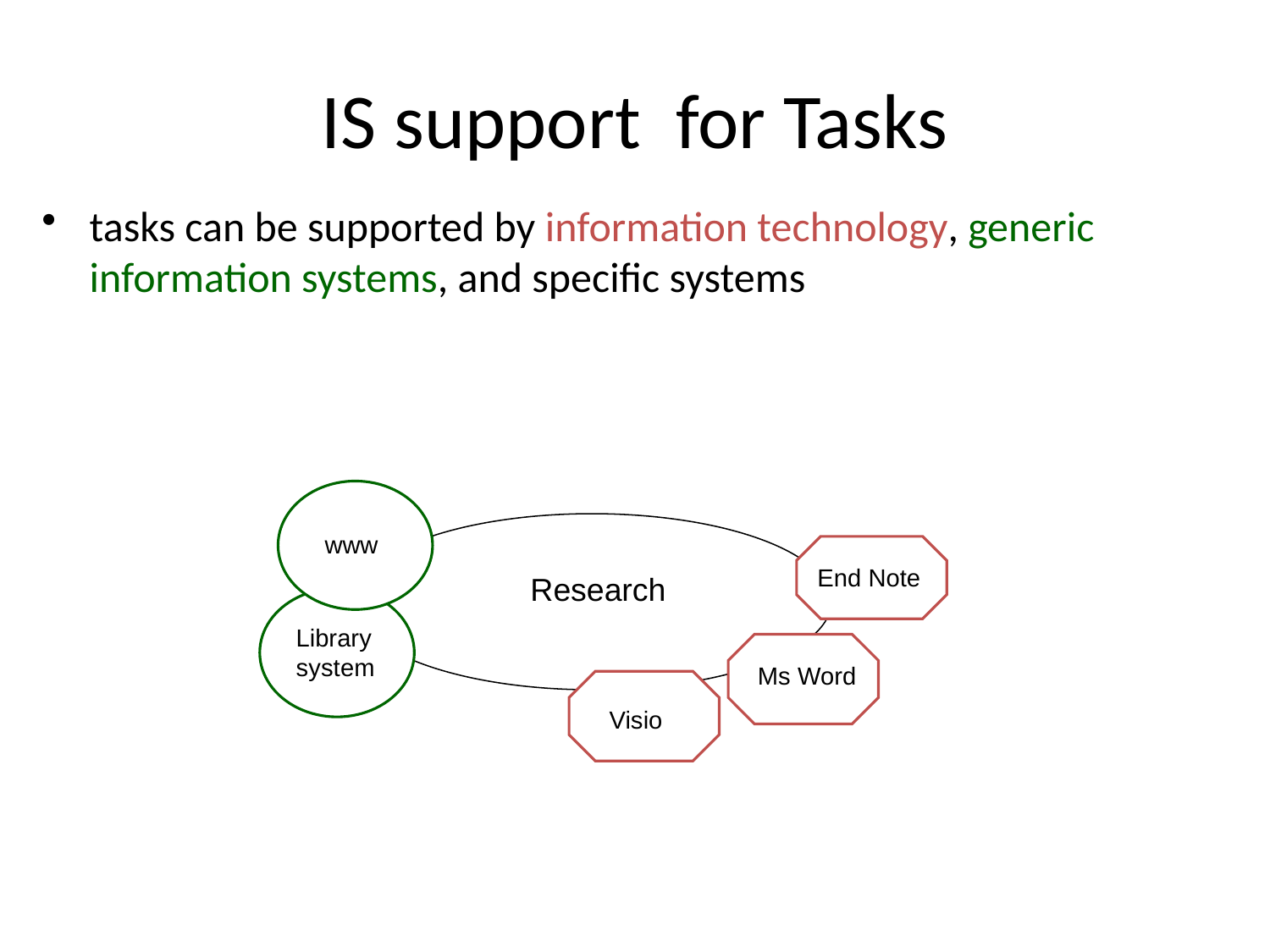

# IS support  for Tasks
tasks can be supported by information technology, generic information systems, and specific systems

www

End Note
Research

Library
system

Ms Word

Visio